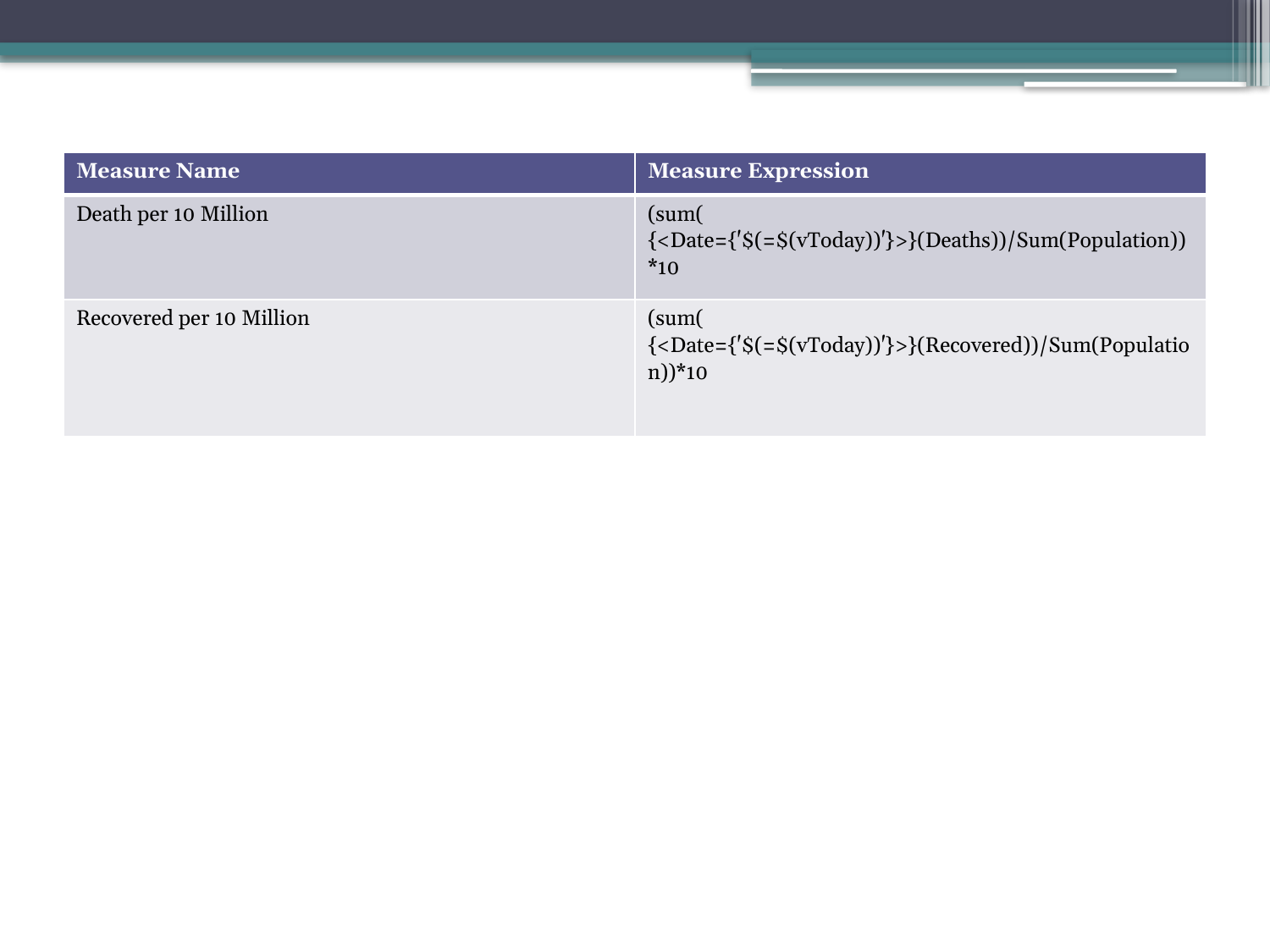

| Measure Name | Measure Expression |
| --- | --- |
| Death per 10 Million | (sum( {<Date={'$(=$(vToday))'}>}(Deaths))/Sum(Population))\*10 |
| Recovered per 10 Million | (sum( {<Date={'$(=$(vToday))'}>}(Recovered))/Sum(Population))\*10 |